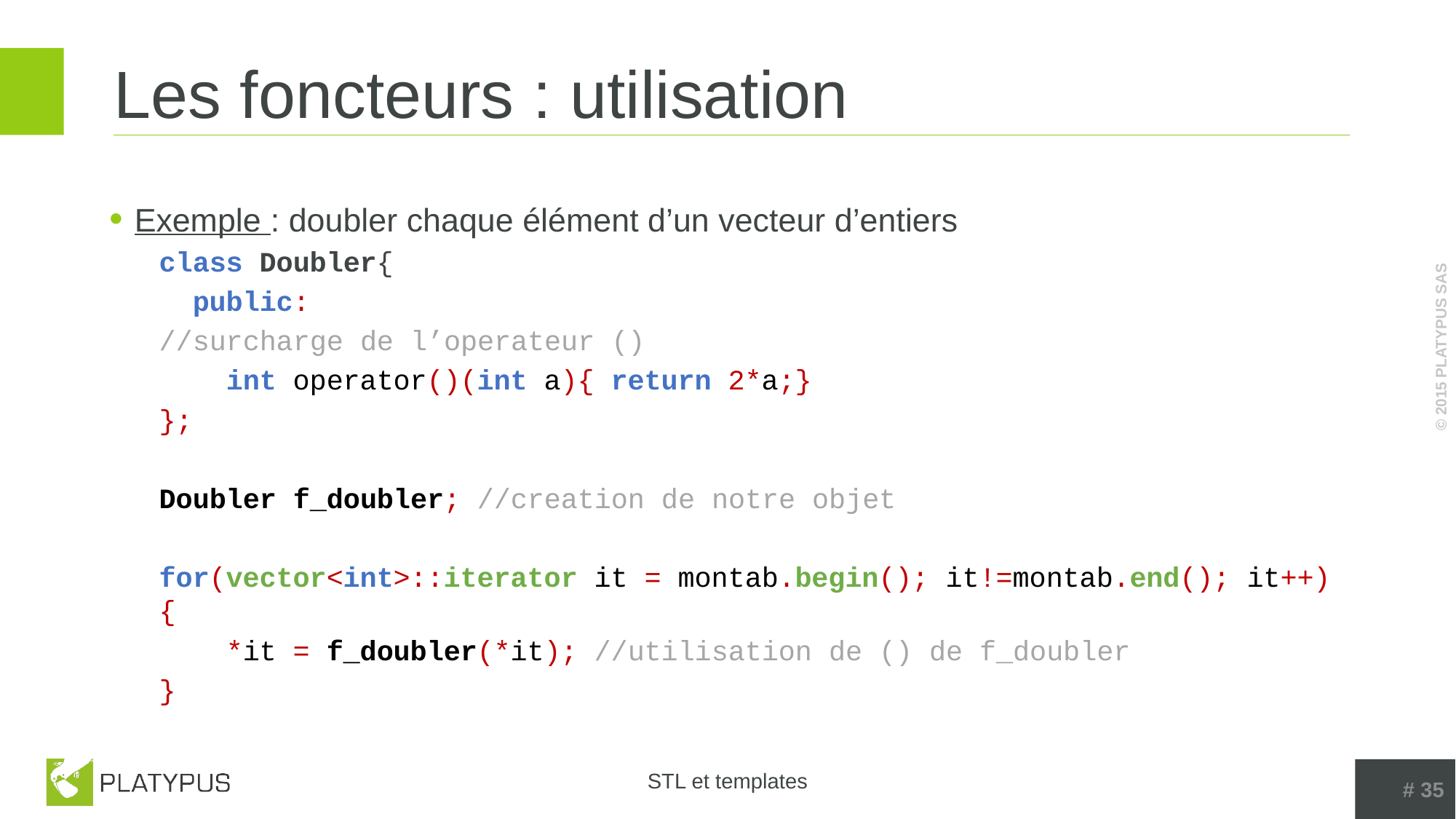

# Les foncteurs : utilisation
Exemple : doubler chaque élément d’un vecteur d’entiers
class Doubler{
  public:
	//surcharge de l’operateur ()
    int operator()(int a){ return 2*a;}
};

Doubler f_doubler; //creation de notre objet

for(vector<int>::iterator it = montab.begin(); it!=montab.end(); it++){
    *it = f_doubler(*it); //utilisation de () de f_doubler
}

# 35
STL et templates